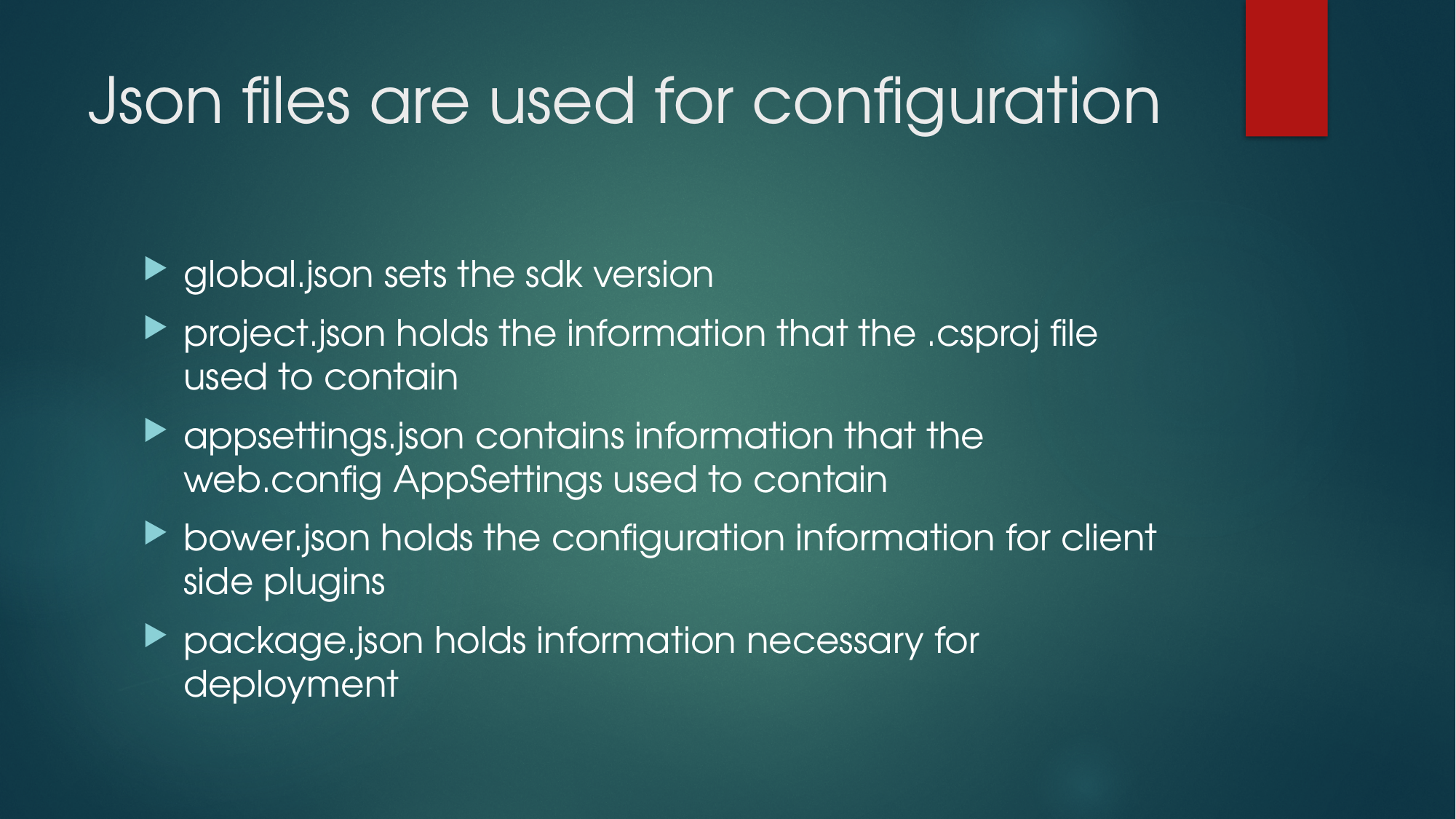

# Json files are used for configuration
global.json sets the sdk version
project.json holds the information that the .csproj file used to contain
appsettings.json contains information that the web.config AppSettings used to contain
bower.json holds the configuration information for client side plugins
package.json holds information necessary for deployment